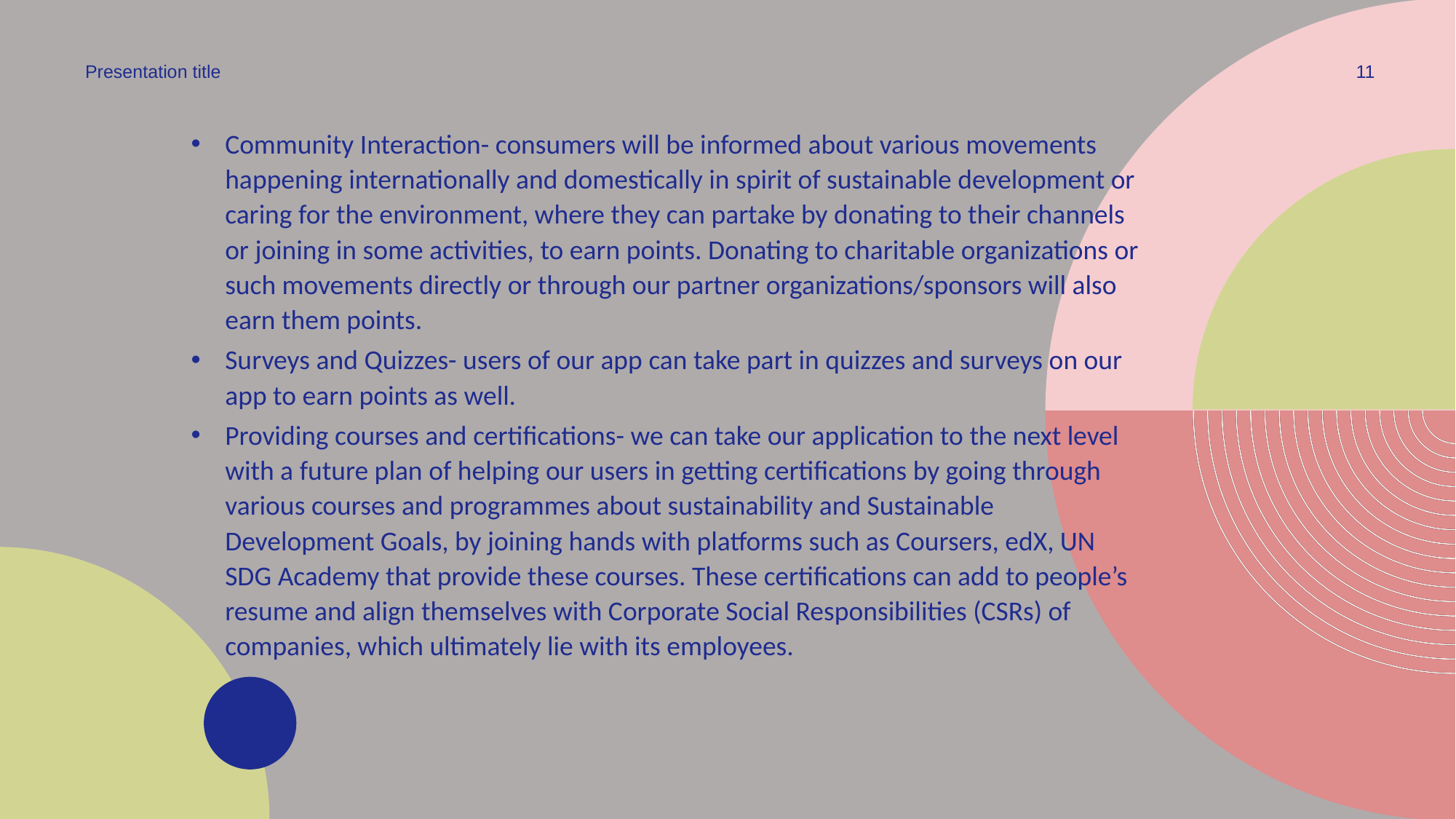

Presentation title
11
Community Interaction- consumers will be informed about various movements happening internationally and domestically in spirit of sustainable development or caring for the environment, where they can partake by donating to their channels or joining in some activities, to earn points. Donating to charitable organizations or such movements directly or through our partner organizations/sponsors will also earn them points.
Surveys and Quizzes- users of our app can take part in quizzes and surveys on our app to earn points as well.
Providing courses and certifications- we can take our application to the next level with a future plan of helping our users in getting certifications by going through various courses and programmes about sustainability and Sustainable Development Goals, by joining hands with platforms such as Coursers, edX, UN SDG Academy that provide these courses. These certifications can add to people’s resume and align themselves with Corporate Social Responsibilities (CSRs) of companies, which ultimately lie with its employees.